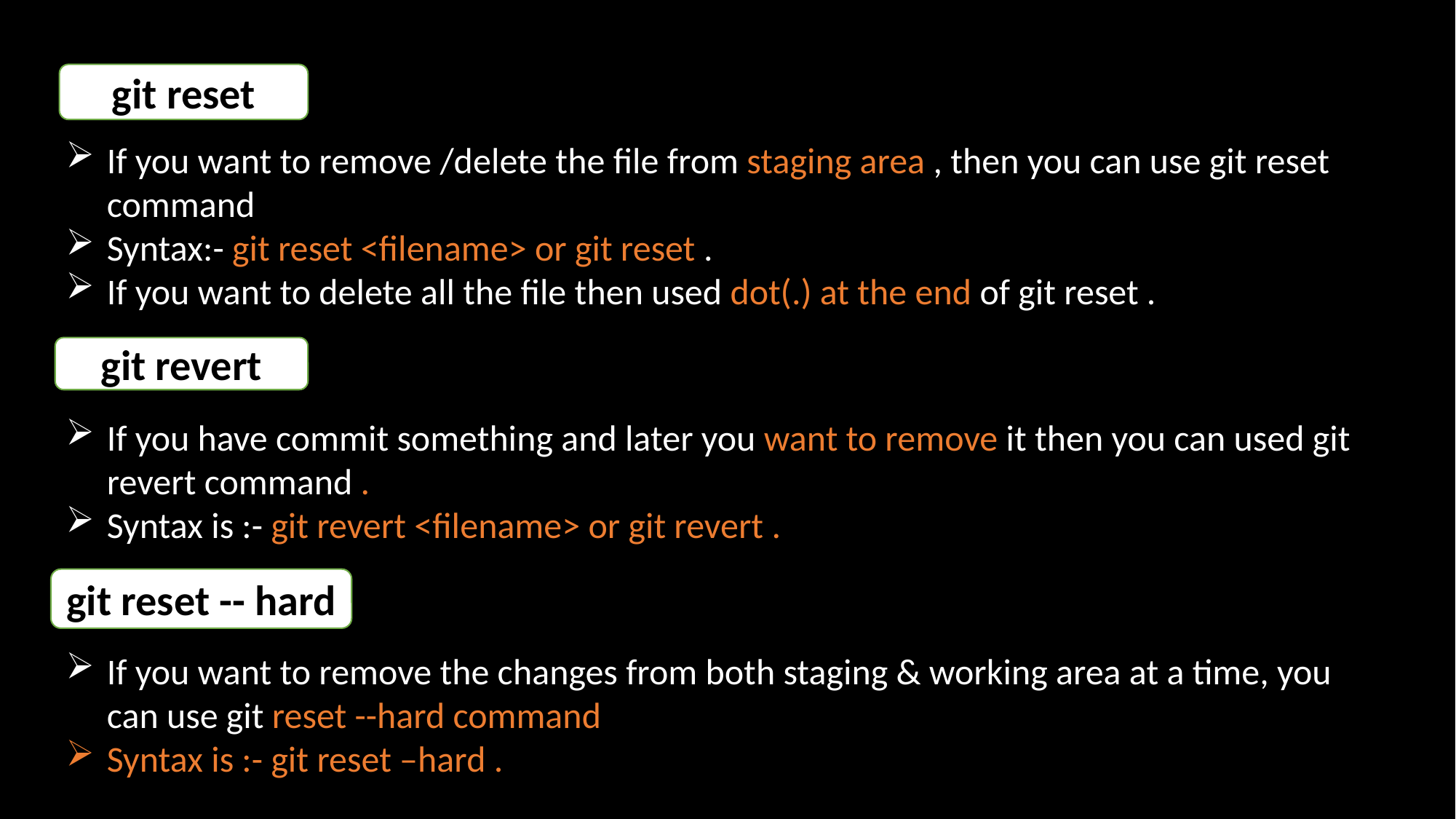

git reset
If you want to remove /delete the file from staging area , then you can use git reset command
Syntax:- git reset <filename> or git reset .
If you want to delete all the file then used dot(.) at the end of git reset .

git revert
If you have commit something and later you want to remove it then you can used git revert command .
Syntax is :- git revert <filename> or git revert .

git reset -- hard
If you want to remove the changes from both staging & working area at a time, you can use git reset --hard command
Syntax is :- git reset –hard .